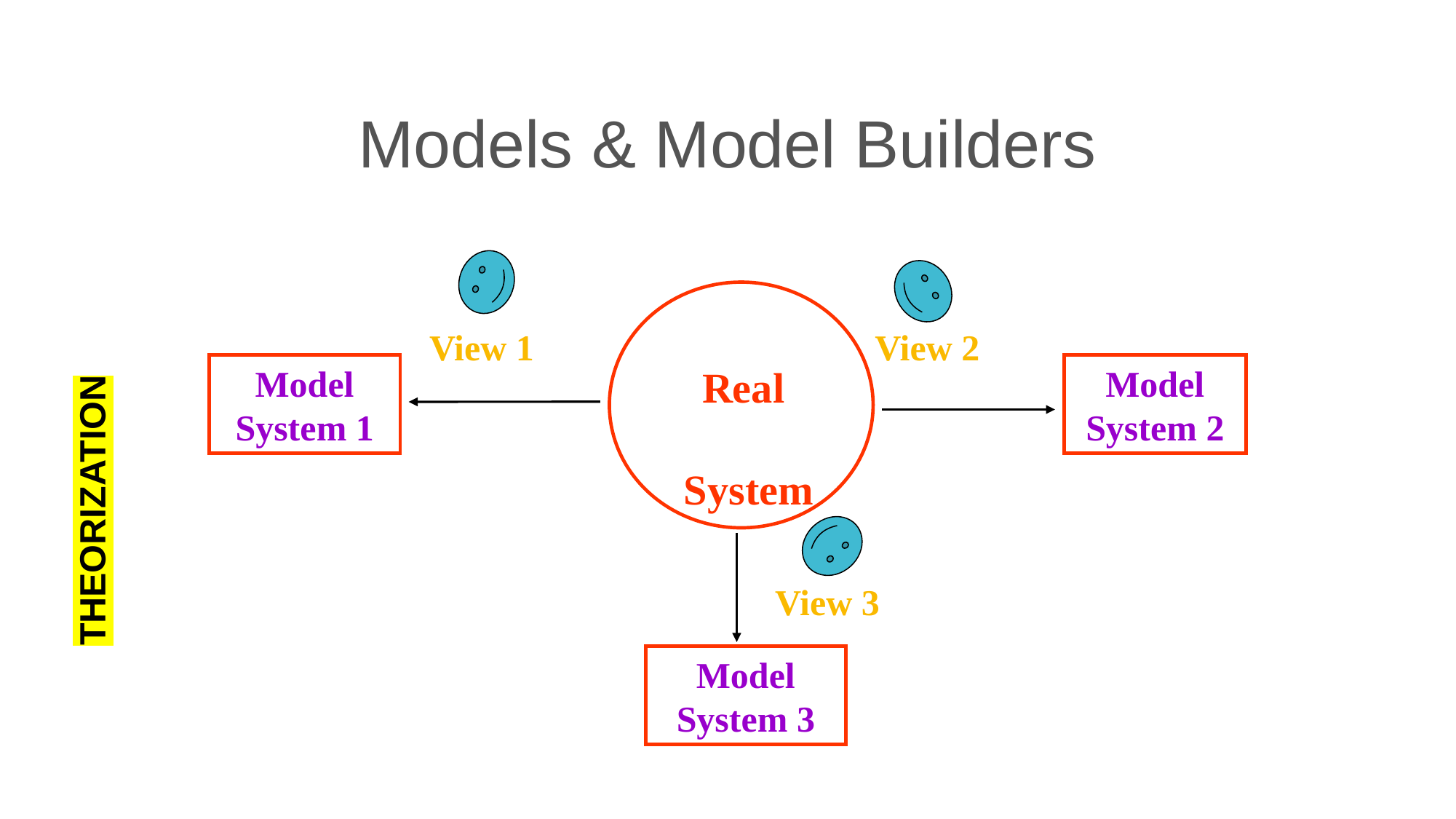

THEORIZATION
Models & Model Builders

View 1
View 2
Model System 1
  Real            System
Model System 2

View 3
Model System 3